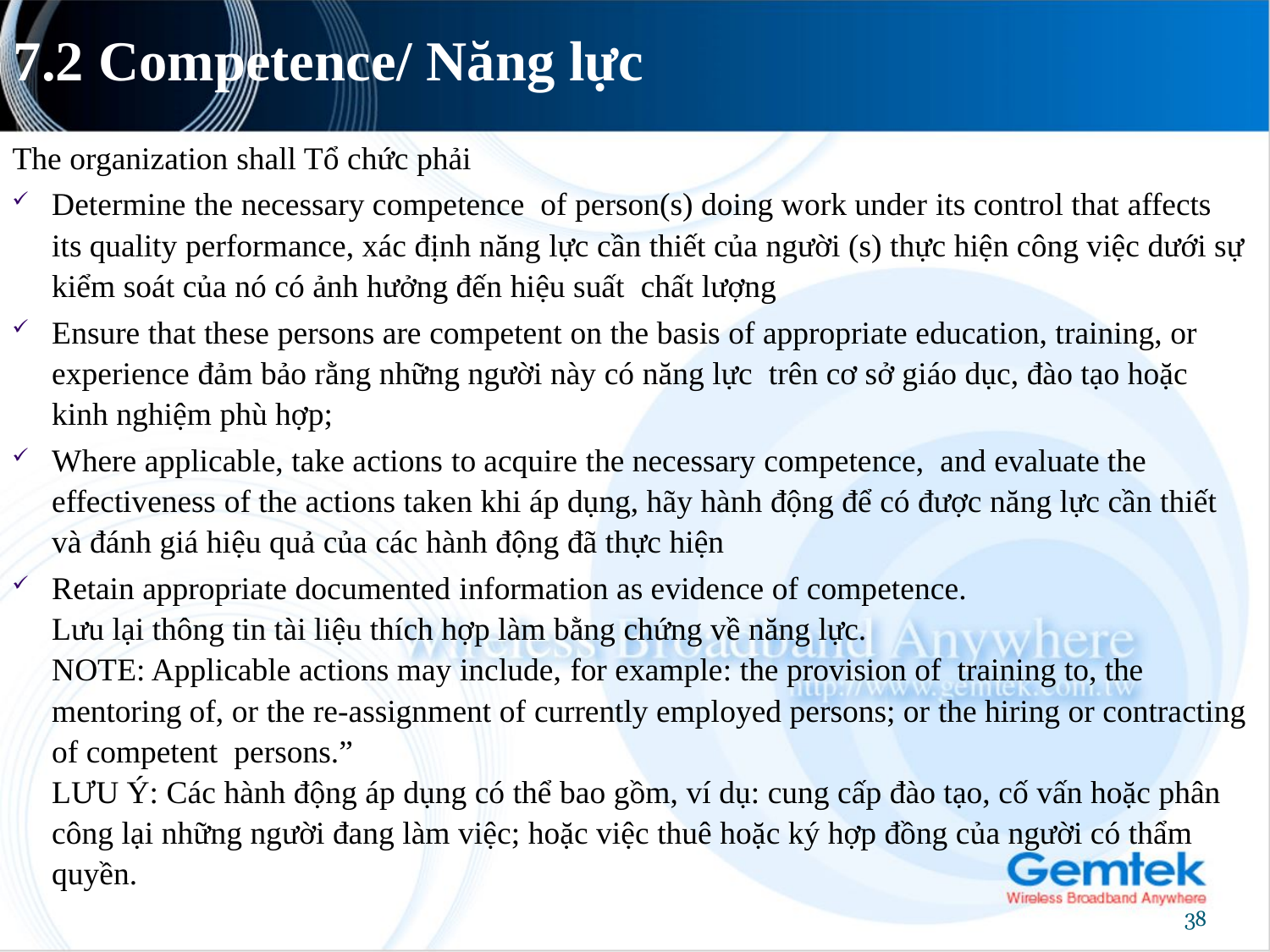

# 7.2 Competence/ Năng lực
The organization shall Tổ chức phải
Determine the necessary competence  of person(s) doing work under its control that affects its quality performance, xác định năng lực cần thiết của người (s) thực hiện công việc dưới sự kiểm soát của nó có ảnh hưởng đến hiệu suất  chất lượng
Ensure that these persons are competent on the basis of appropriate education, training, or experience đảm bảo rằng những người này có năng lực  trên cơ sở giáo dục, đào tạo hoặc kinh nghiệm phù hợp;
Where applicable, take actions to acquire the necessary competence,  and evaluate the effectiveness of the actions taken khi áp dụng, hãy hành động để có được năng lực cần thiết và đánh giá hiệu quả của các hành động đã thực hiện
Retain appropriate documented information as evidence of competence.
Lưu lại thông tin tài liệu thích hợp làm bằng chứng về năng lực.
NOTE: Applicable actions may include, for example: the provision of  training to, the mentoring of, or the re-assignment of currently employed persons; or the hiring or contracting of competent  persons.”
LƯU Ý: Các hành động áp dụng có thể bao gồm, ví dụ: cung cấp đào tạo, cố vấn hoặc phân công lại những người đang làm việc; hoặc việc thuê hoặc ký hợp đồng của người có thẩm quyền.
38